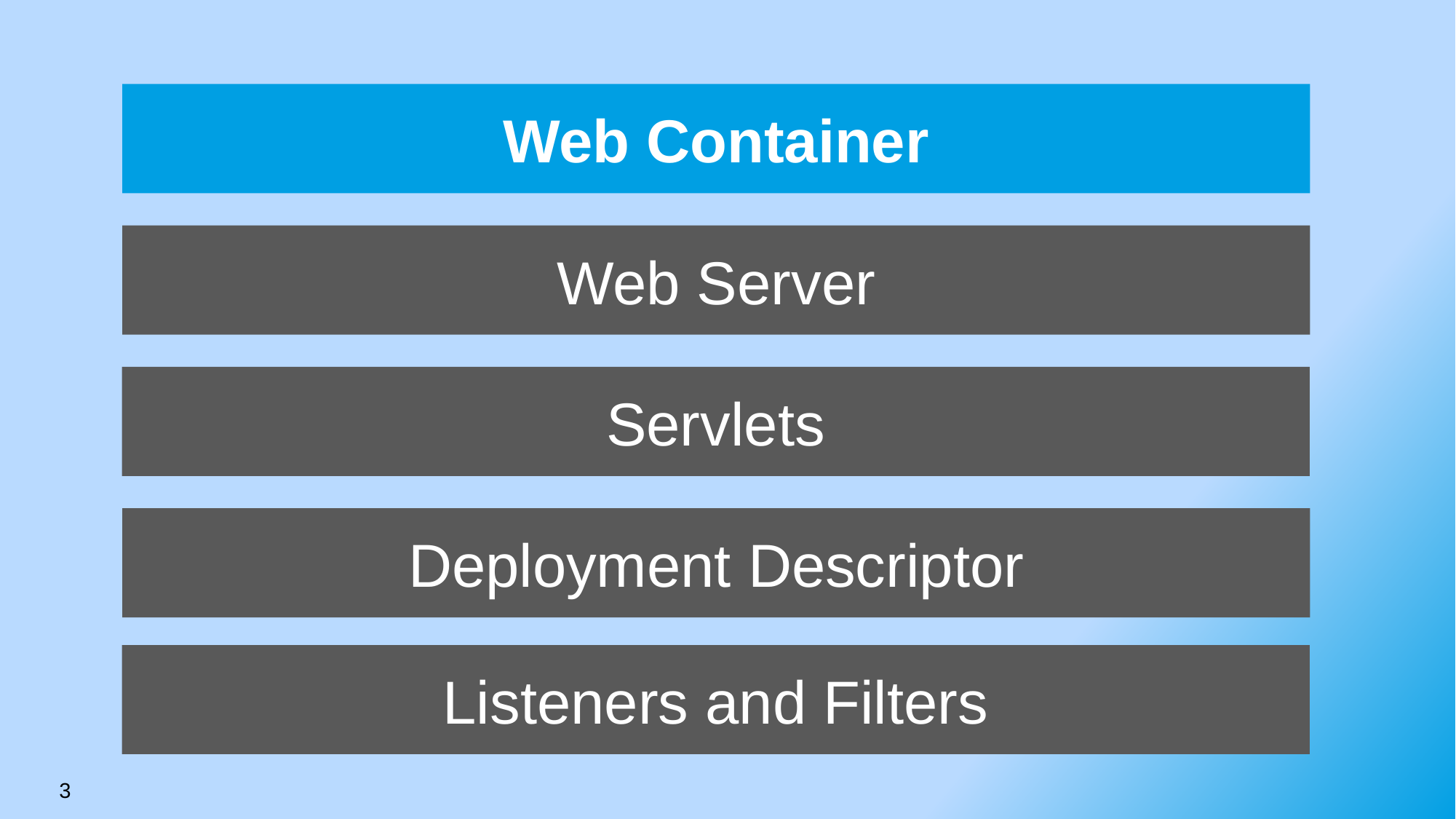

Web Container
Web Server
Servlets
Deployment Descriptor
Listeners and Filters
3